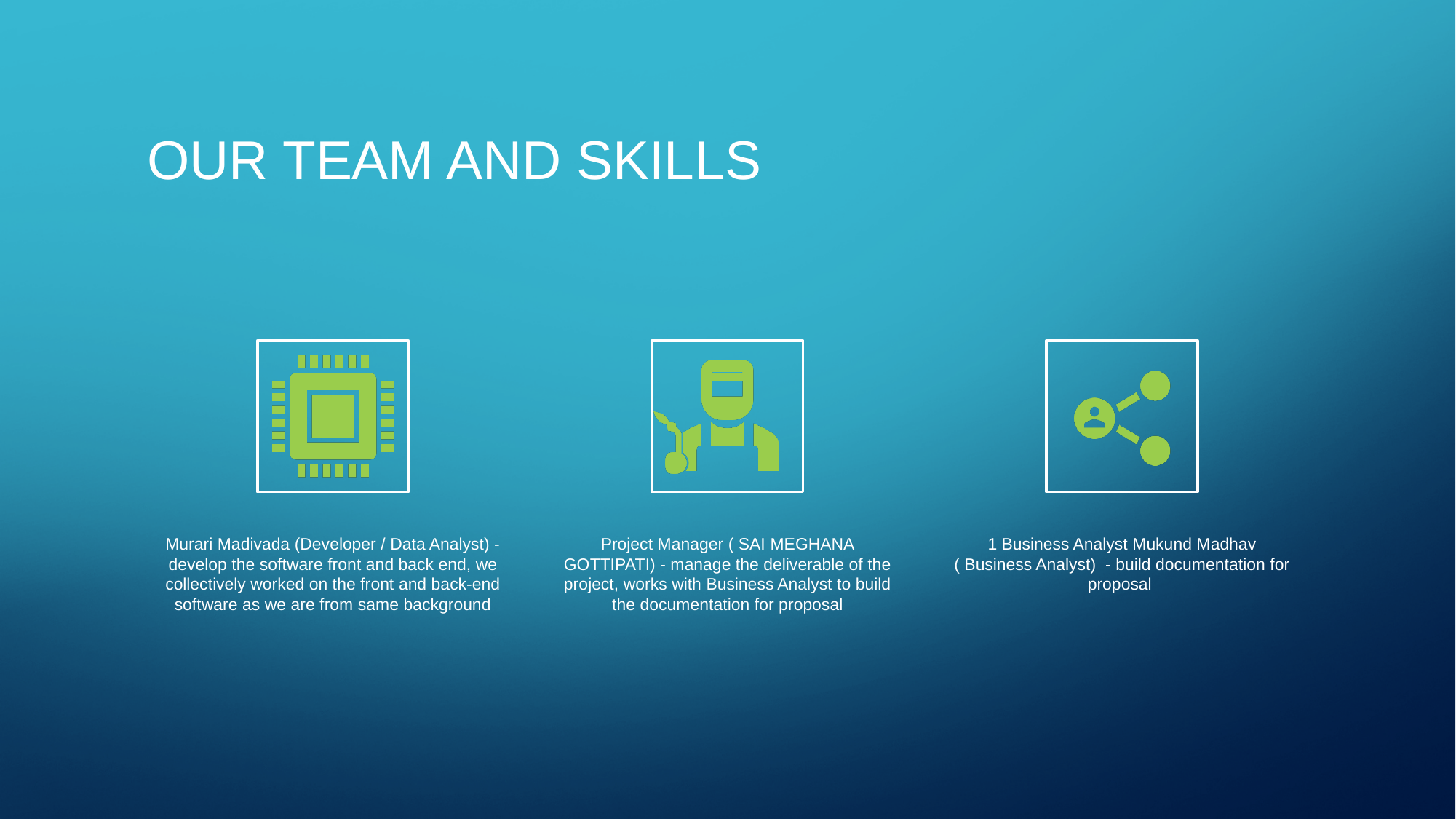

# our team and skills
Murari Madivada (Developer / Data Analyst) - develop the software front and back end, we collectively worked on the front and back-end software as we are from same background
Project Manager ( SAI MEGHANA GOTTIPATI) - manage the deliverable of the project, works with Business Analyst to build the documentation for proposal
1 Business Analyst Mukund Madhav ( Business Analyst)  - build documentation for proposal